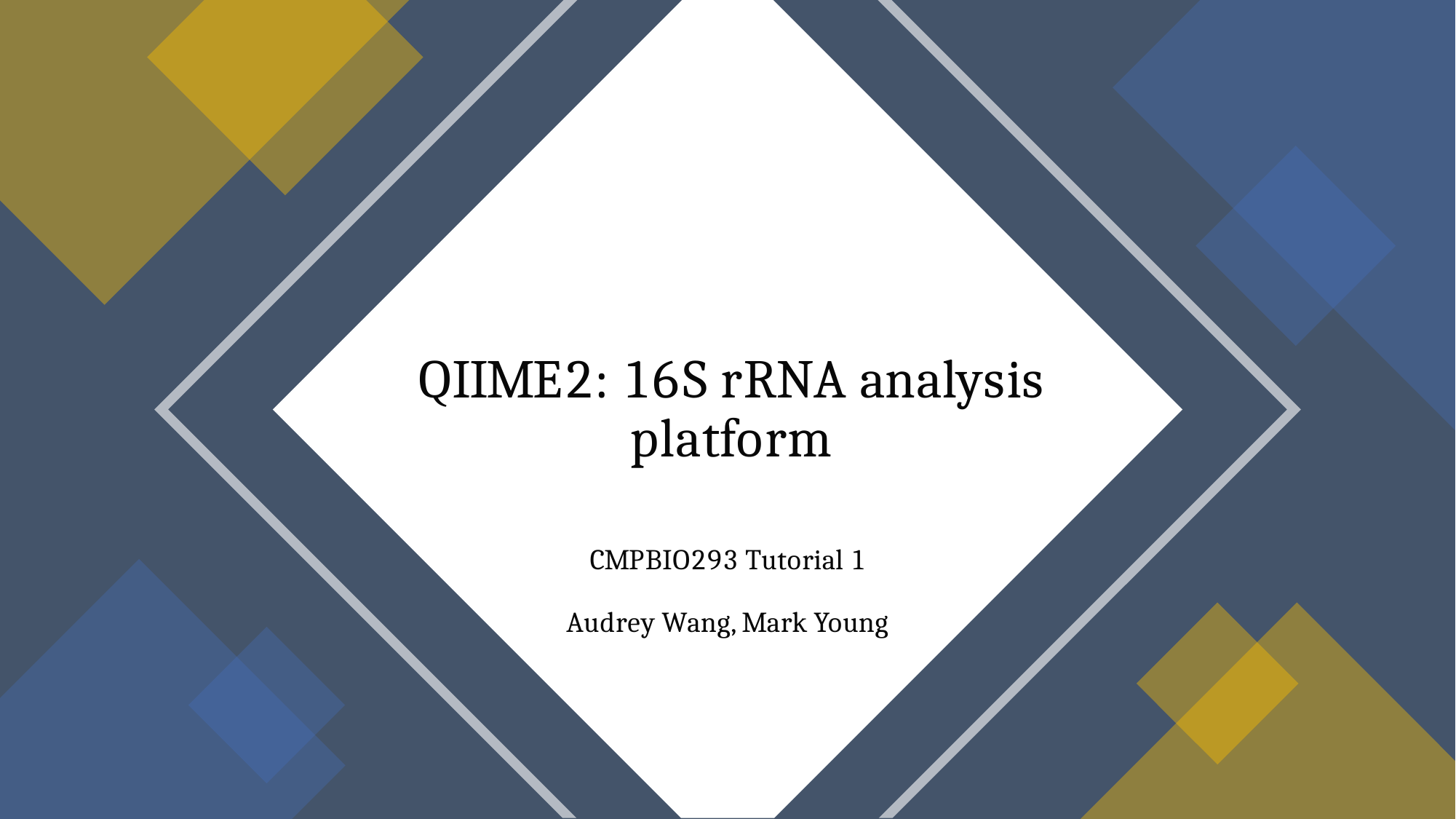

# QIIME2: 16S rRNA analysis platform
CMPBIO293 Tutorial 1

Audrey Wang, Mark Young